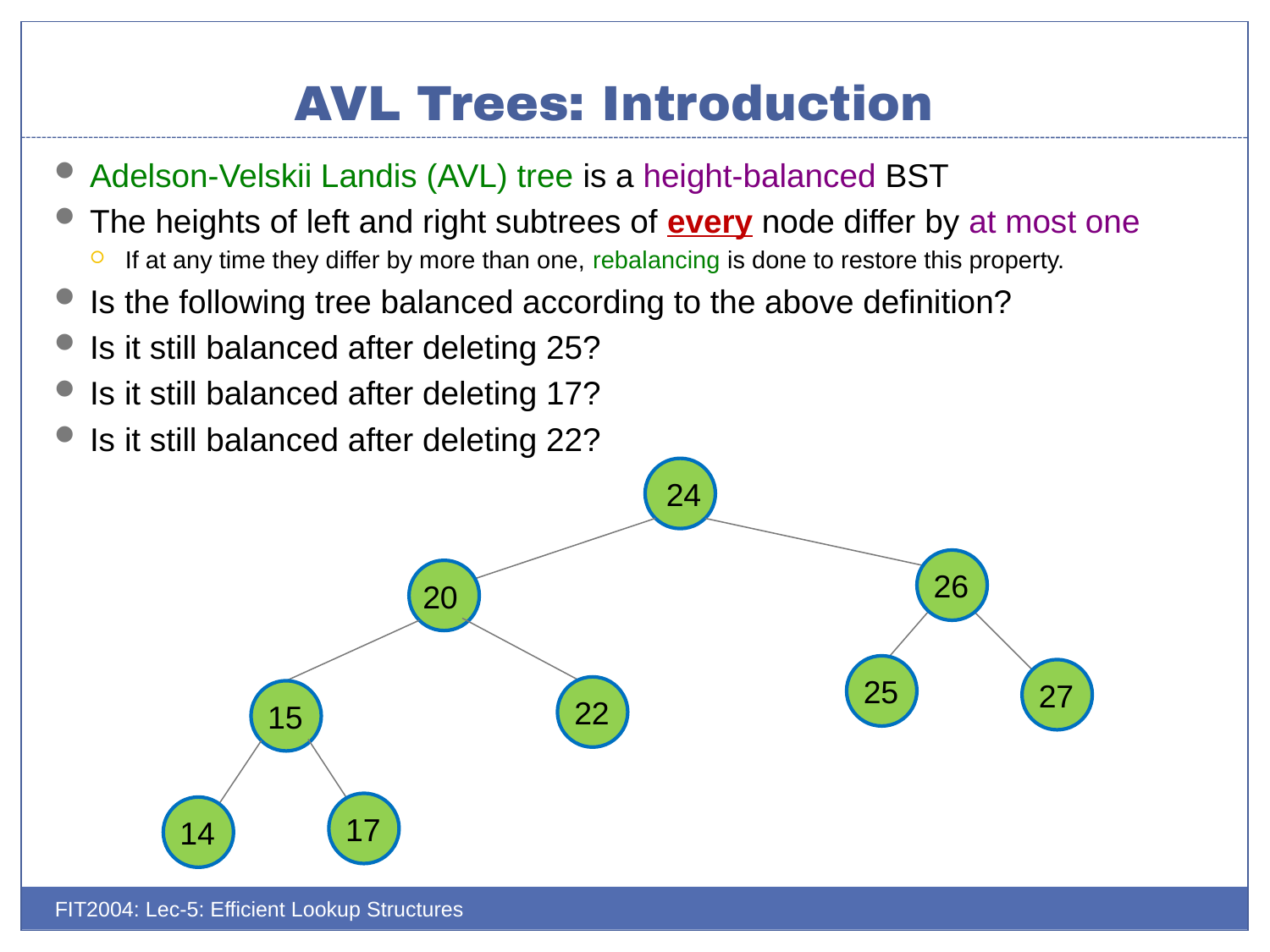

# AVL Trees: Introduction
Adelson-Velskii Landis (AVL) tree is a height-balanced BST
The heights of left and right subtrees of every node differ by at most one
If at any time they differ by more than one, rebalancing is done to restore this property.
Is the following tree balanced according to the above definition?
Is it still balanced after deleting 25?
Is it still balanced after deleting 17?
Is it still balanced after deleting 22?

24

26

20

25

27

22

15

17

14
FIT2004: Lec-5: Efficient Lookup Structures